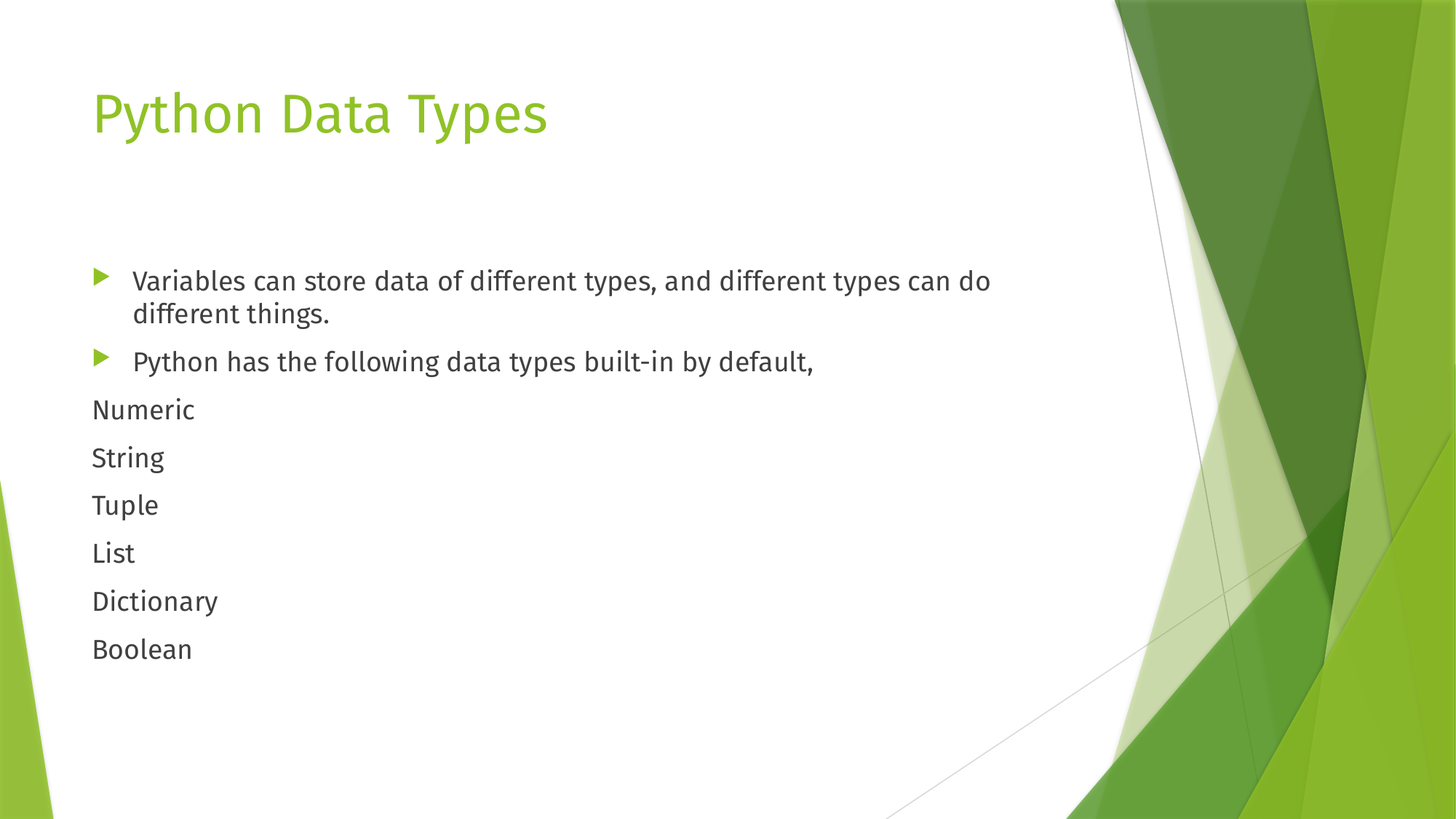

# Python Data Types
Variables can store data of different types, and different types can do different things.
Python has the following data types built-in by default,
Numeric
String
Tuple
List
Dictionary
Boolean